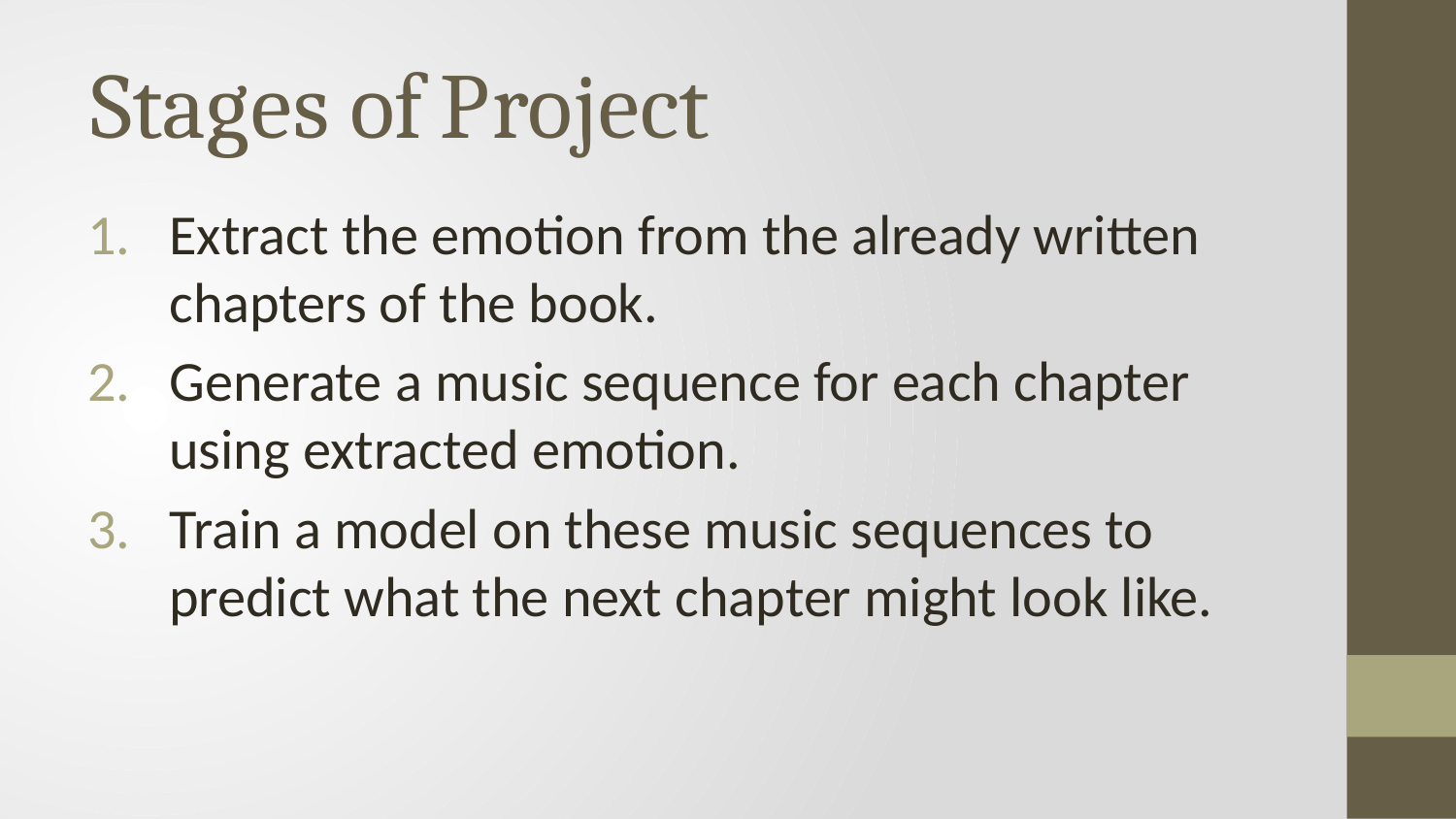

# Stages of Project
Extract the emotion from the already written chapters of the book.
Generate a music sequence for each chapter using extracted emotion.
Train a model on these music sequences to predict what the next chapter might look like.